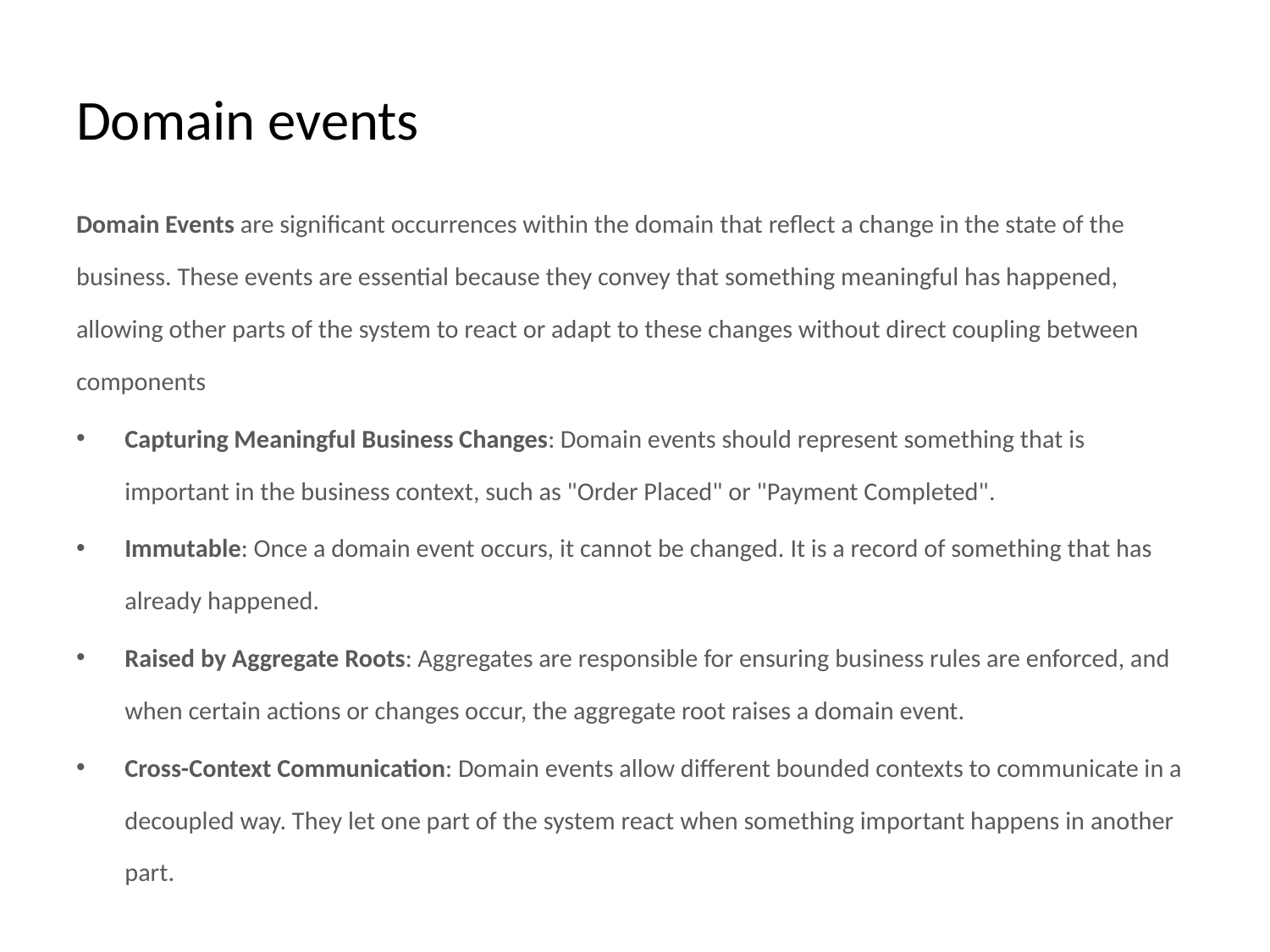

# Domain events
Domain Events are significant occurrences within the domain that reflect a change in the state of the business. These events are essential because they convey that something meaningful has happened, allowing other parts of the system to react or adapt to these changes without direct coupling between components
Capturing Meaningful Business Changes: Domain events should represent something that is important in the business context, such as "Order Placed" or "Payment Completed".
Immutable: Once a domain event occurs, it cannot be changed. It is a record of something that has already happened.
Raised by Aggregate Roots: Aggregates are responsible for ensuring business rules are enforced, and when certain actions or changes occur, the aggregate root raises a domain event.
Cross-Context Communication: Domain events allow different bounded contexts to communicate in a decoupled way. They let one part of the system react when something important happens in another part.